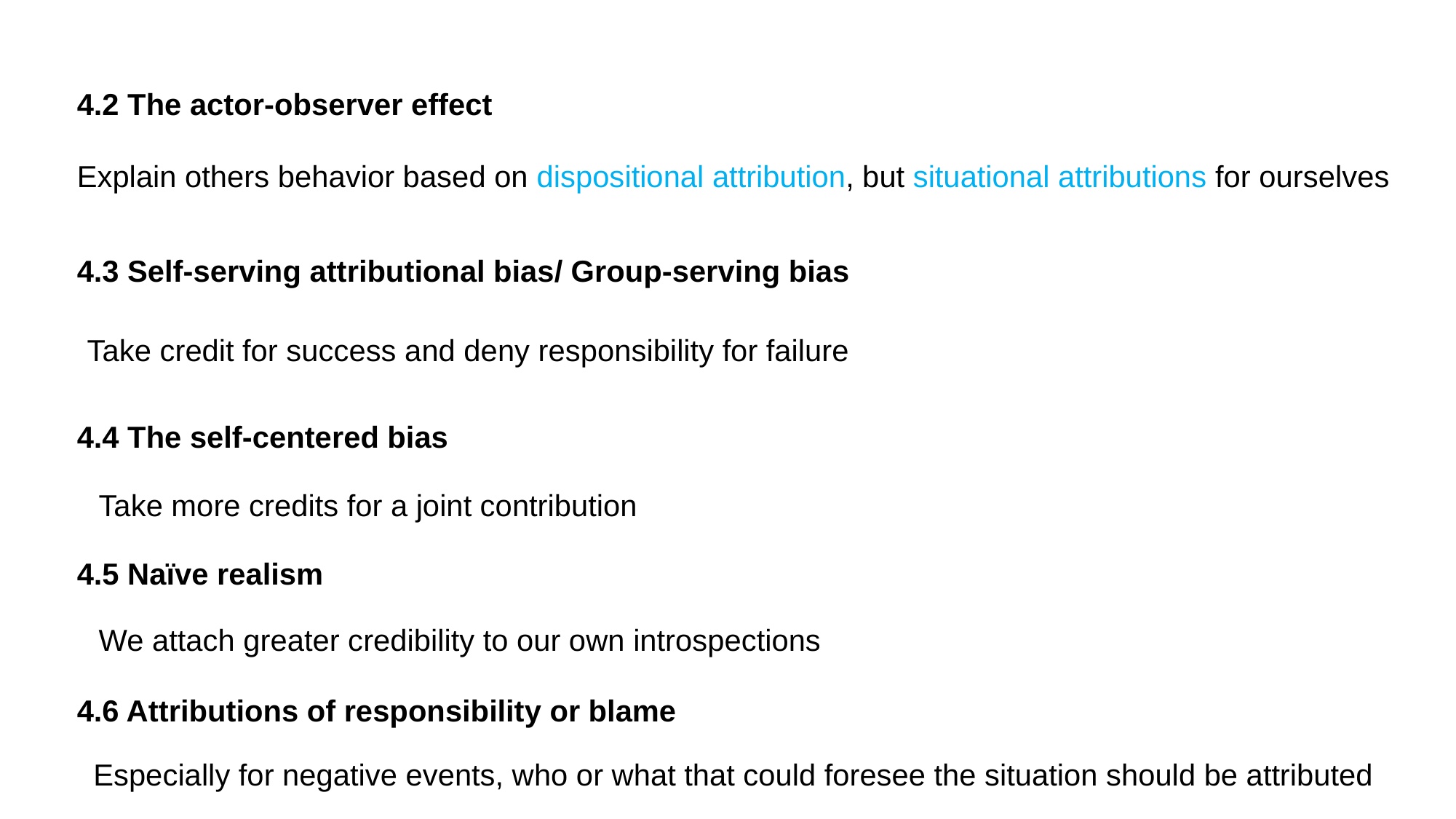

4.2 The actor-observer effect
Explain others behavior based on dispositional attribution, but situational attributions for ourselves

4.3 Self-serving attributional bias/ Group-serving bias
Take credit for success and deny responsibility for failure

4.4 The self-centered bias
Take more credits for a joint contribution

4.5 Naïve realism
We attach greater credibility to our own introspections

4.6 Attributions of responsibility or blame
Especially for negative events, who or what that could foresee the situation should be attributed